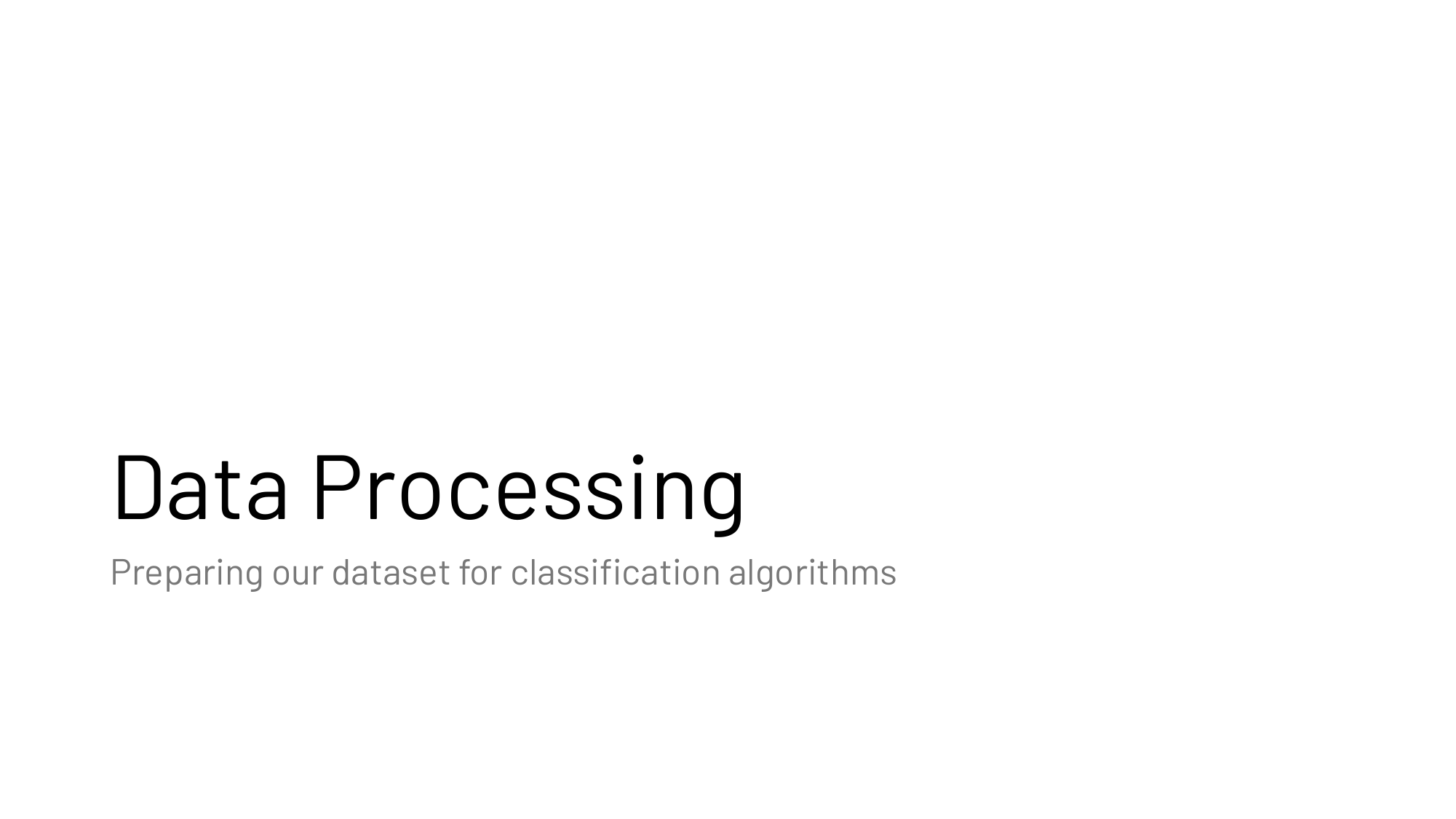

# Data Processing
Preparing our dataset for classification algorithms